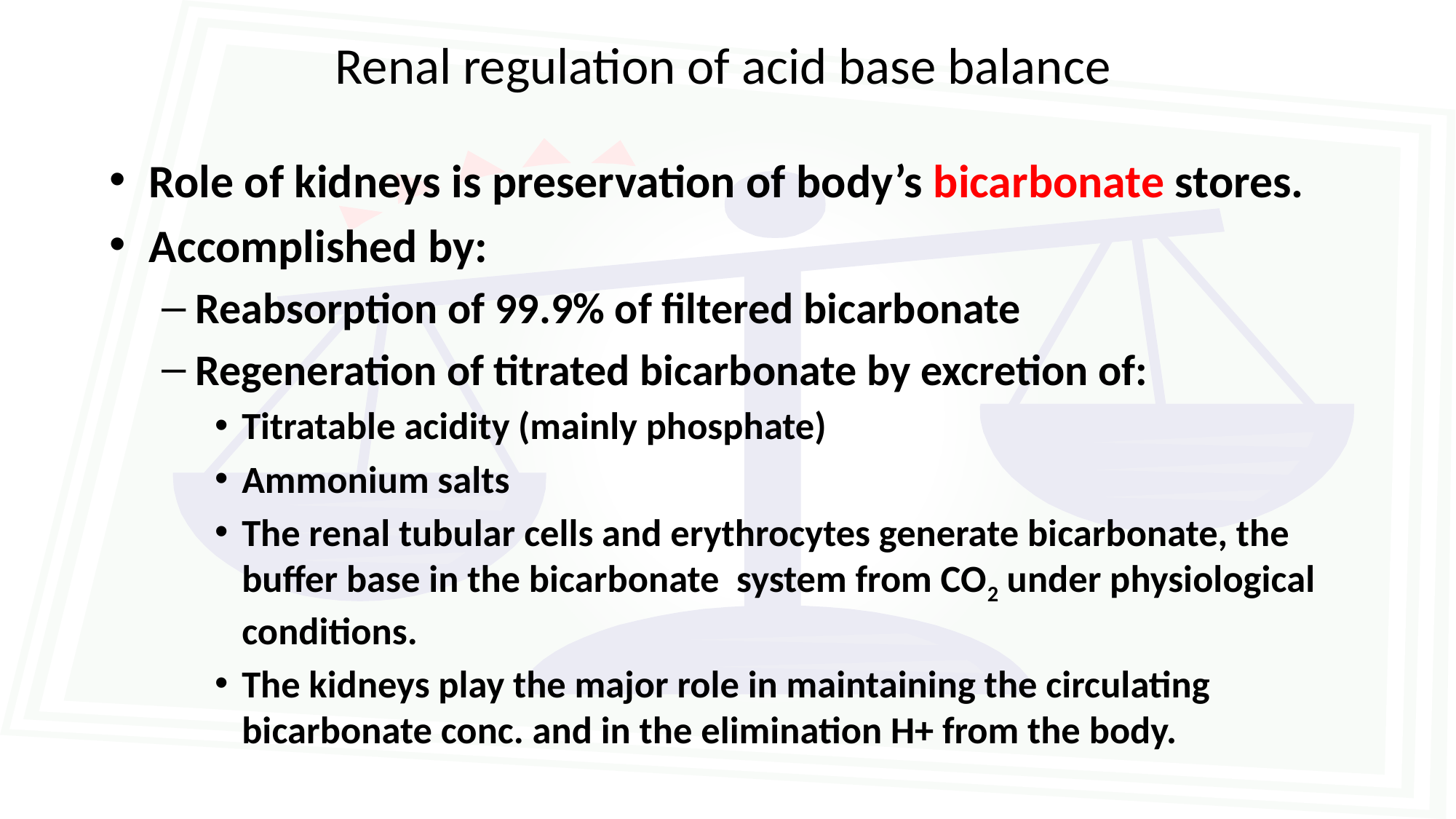

# Renal regulation of acid base balance
Role of kidneys is preservation of body’s bicarbonate stores.
Accomplished by:
Reabsorption of 99.9% of filtered bicarbonate
Regeneration of titrated bicarbonate by excretion of:
Titratable acidity (mainly phosphate)
Ammonium salts
The renal tubular cells and erythrocytes generate bicarbonate, the buffer base in the bicarbonate  system from CO2 under physiological conditions.
The kidneys play the major role in maintaining the circulating bicarbonate conc. and in the elimination H+ from the body.